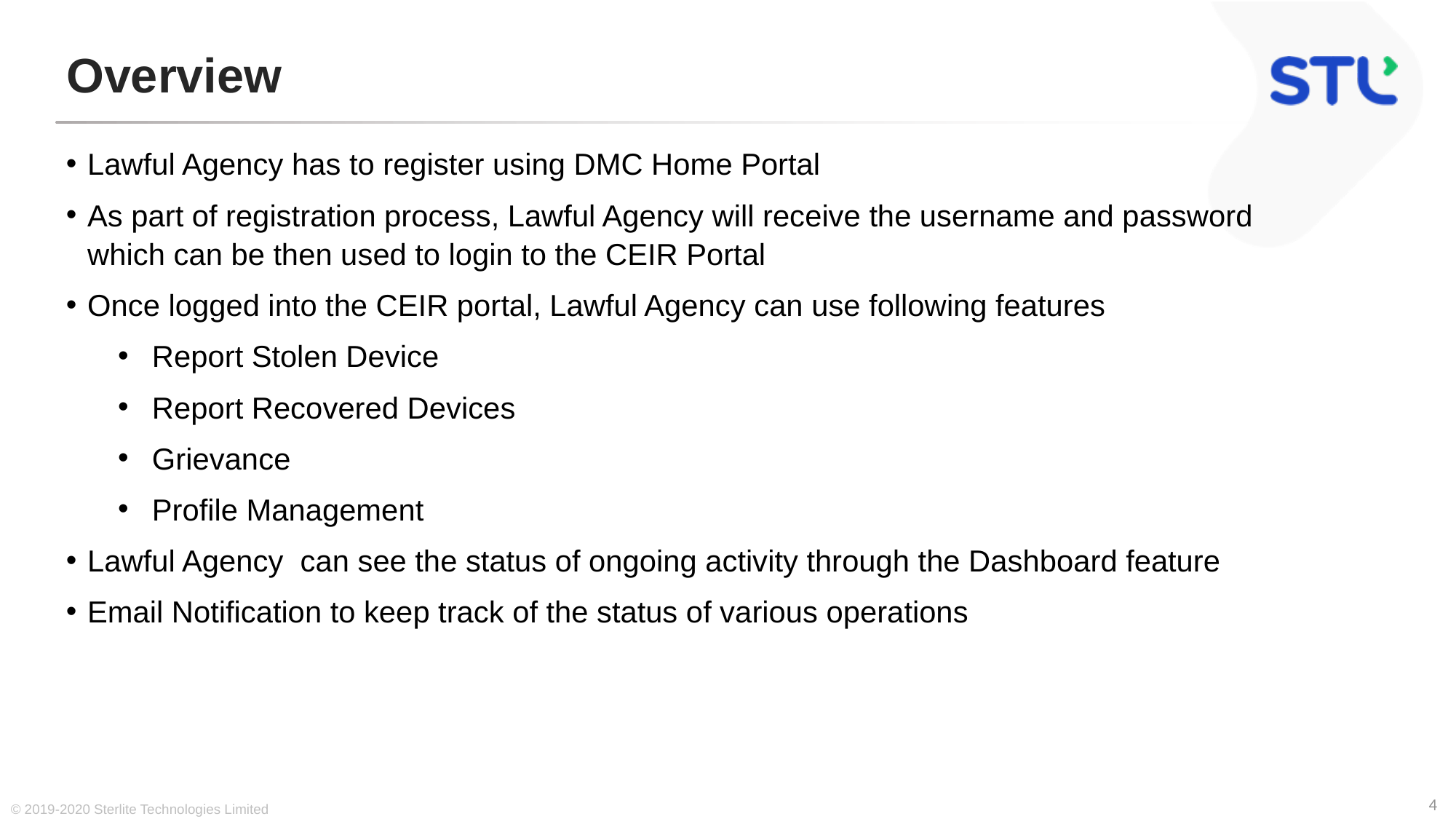

# Overview
Lawful Agency has to register using DMC Home Portal
As part of registration process, Lawful Agency will receive the username and password which can be then used to login to the CEIR Portal
Once logged into the CEIR portal, Lawful Agency can use following features
Report Stolen Device
Report Recovered Devices
Grievance
Profile Management
Lawful Agency  can see the status of ongoing activity through the Dashboard feature
Email Notification to keep track of the status of various operations
© 2019-2020 Sterlite Technologies Limited
4